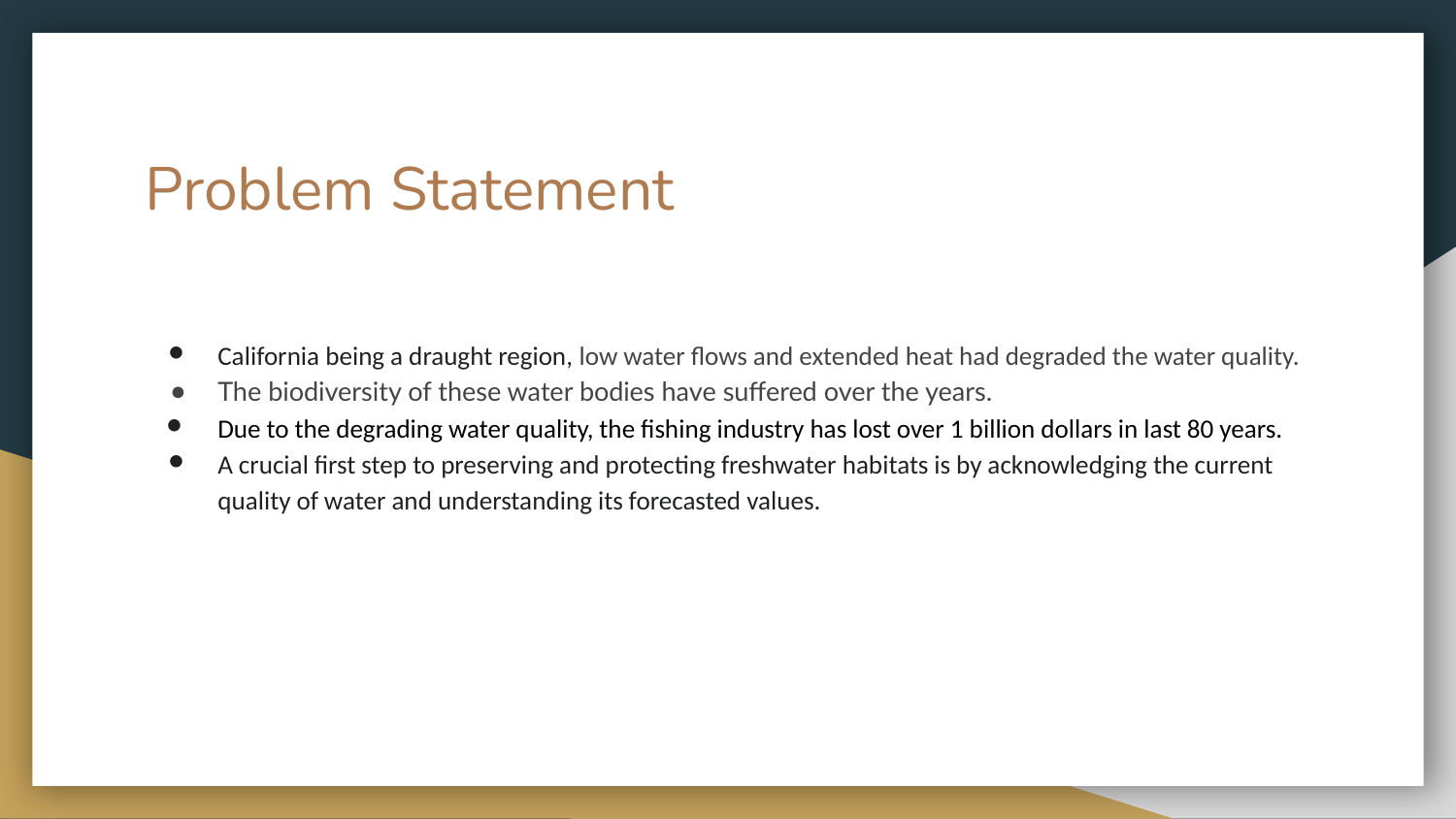

# Problem Statement
California being a draught region, low water flows and extended heat had degraded the water quality.
The biodiversity of these water bodies have suffered over the years.
Due to the degrading water quality, the fishing industry has lost over 1 billion dollars in last 80 years.
A crucial first step to preserving and protecting freshwater habitats is by acknowledging the current quality of water and understanding its forecasted values.